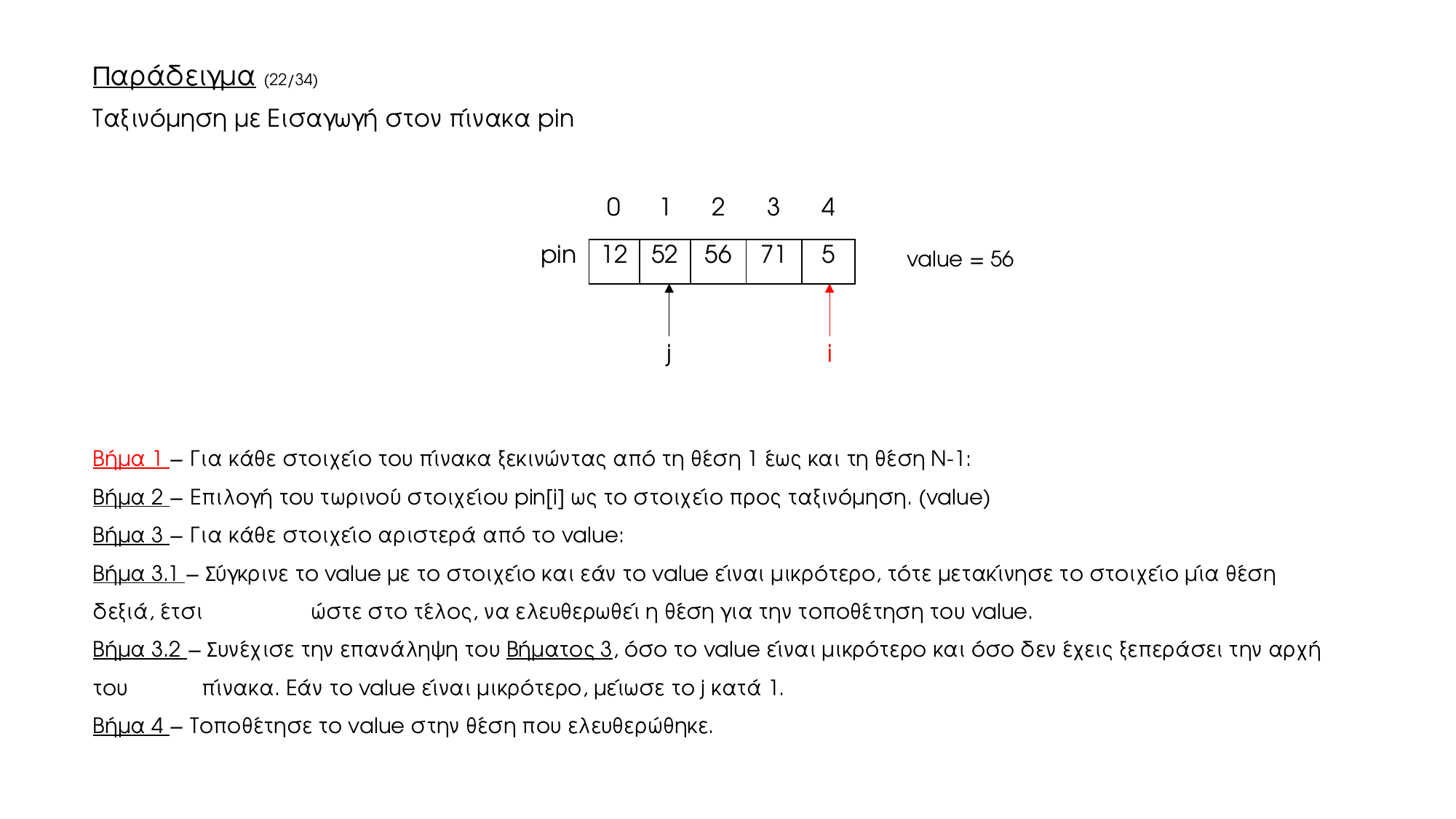

Παράδειγμα (22/34)
Ταξινόμηση με Εισαγωγή στον πίνακα pin
|  | 0 | 1 | 2 | 3 | 4 |
| --- | --- | --- | --- | --- | --- |
| pin | 12 | 52 | 56 | 71 | 5 |
value = 56
j
i
Βήμα 1 − Για κάθε στοιχείο του πίνακα ξεκινώντας από τη θέση 1 έως και τη θέση Ν-1:
Βήμα 2 − Επιλογή του τωρινού στοιχείου pin[i] ως το στοιχείο προς ταξινόμηση. (value)
Βήμα 3 − Για κάθε στοιχείο αριστερά από το value:
Βήμα 3.1 − Σύγκρινε το value με το στοιχείο και εάν το value είναι μικρότερο, τότε μετακίνησε το στοιχείο μία θέση δεξιά, έτσι 	ώστε στο τέλος, να ελευθερωθεί η θέση για την τοποθέτηση του value.
Βήμα 3.2 − Συνέχισε την επανάληψη του Βήματος 3, όσο το value είναι μικρότερο και όσο δεν έχεις ξεπεράσει την αρχή του 	πίνακα. Εάν το value είναι μικρότερο, μείωσε το j κατά 1.
Βήμα 4 − Τοποθέτησε το value στην θέση που ελευθερώθηκε.